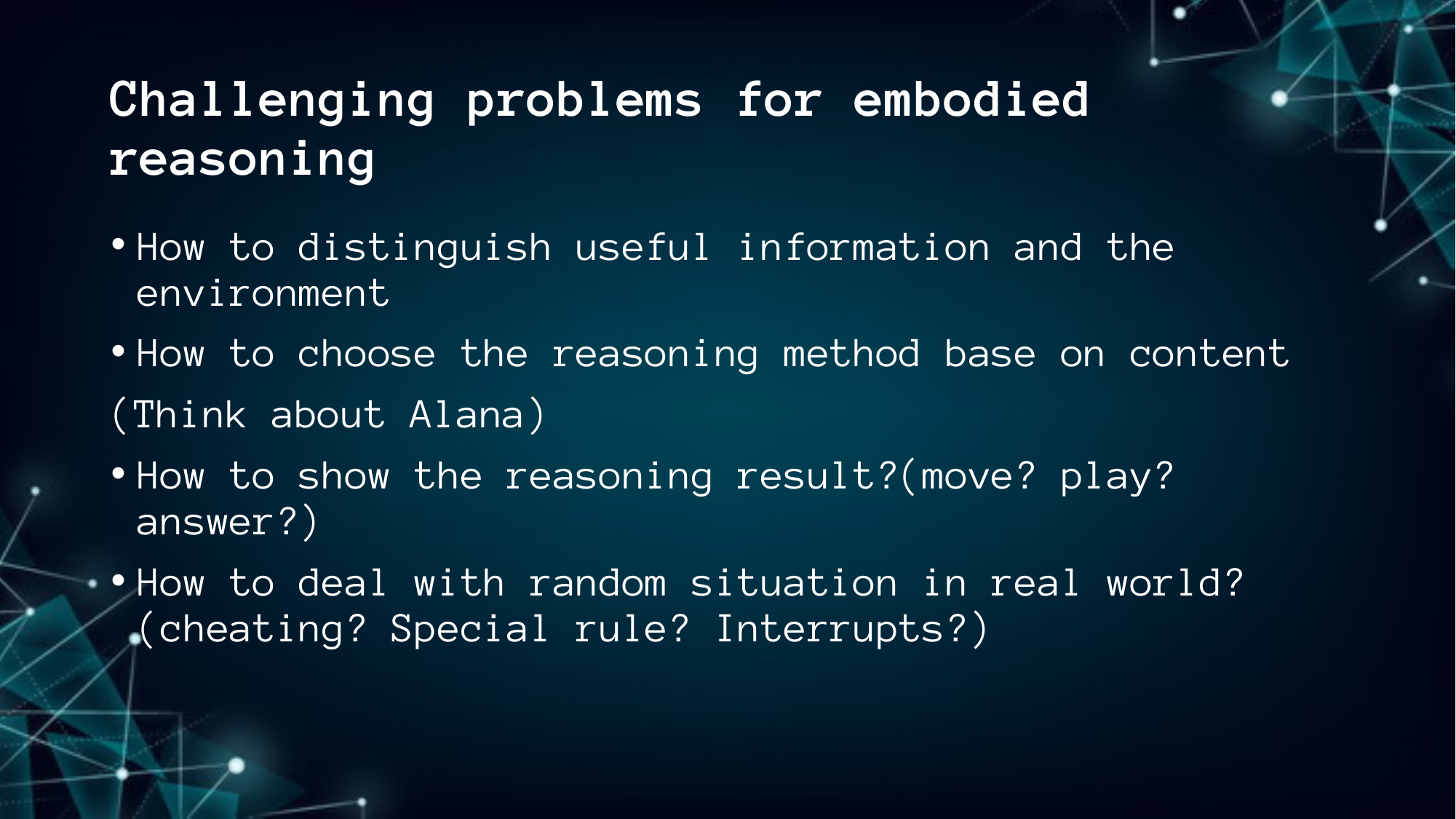

# Challenging problems for embodied reasoning
How to distinguish useful information and the environment
How to choose the reasoning method base on content
(Think about Alana)
How to show the reasoning result?(move? play? answer?)
How to deal with random situation in real world?(cheating? Special rule? Interrupts?)